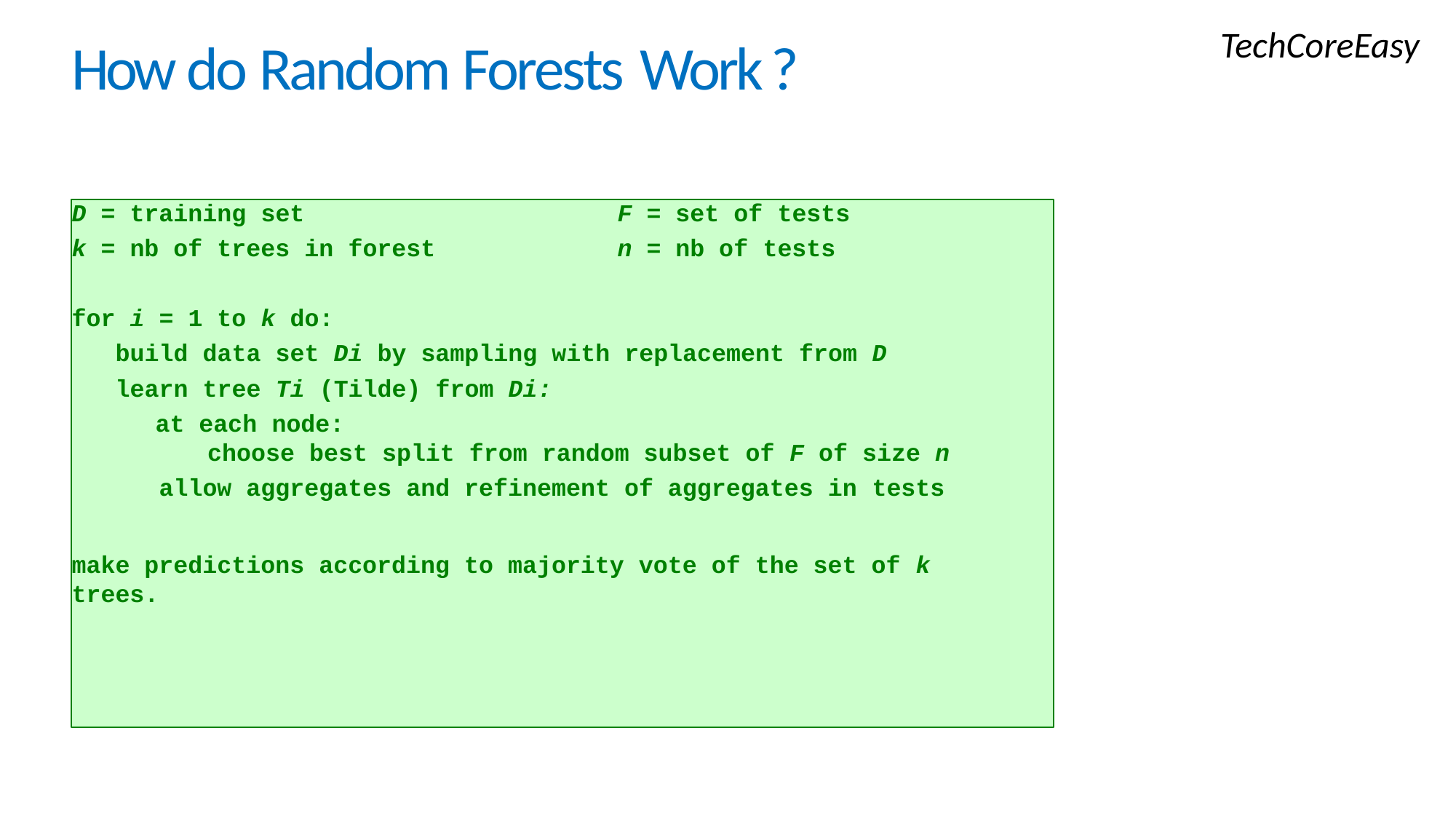

TechCoreEasy
How do Random Forests Work ?
D = training set
k = nb of trees in forest
F = set of tests
n = nb of tests

for i = 1 to k do:
build data set Di by sampling with replacement from D
learn tree Ti (Tilde) from Di:
at each node:
choose best split from random subset of F of size n
allow aggregates and refinement of aggregates in tests

make predictions according to majority vote of the set of k trees.